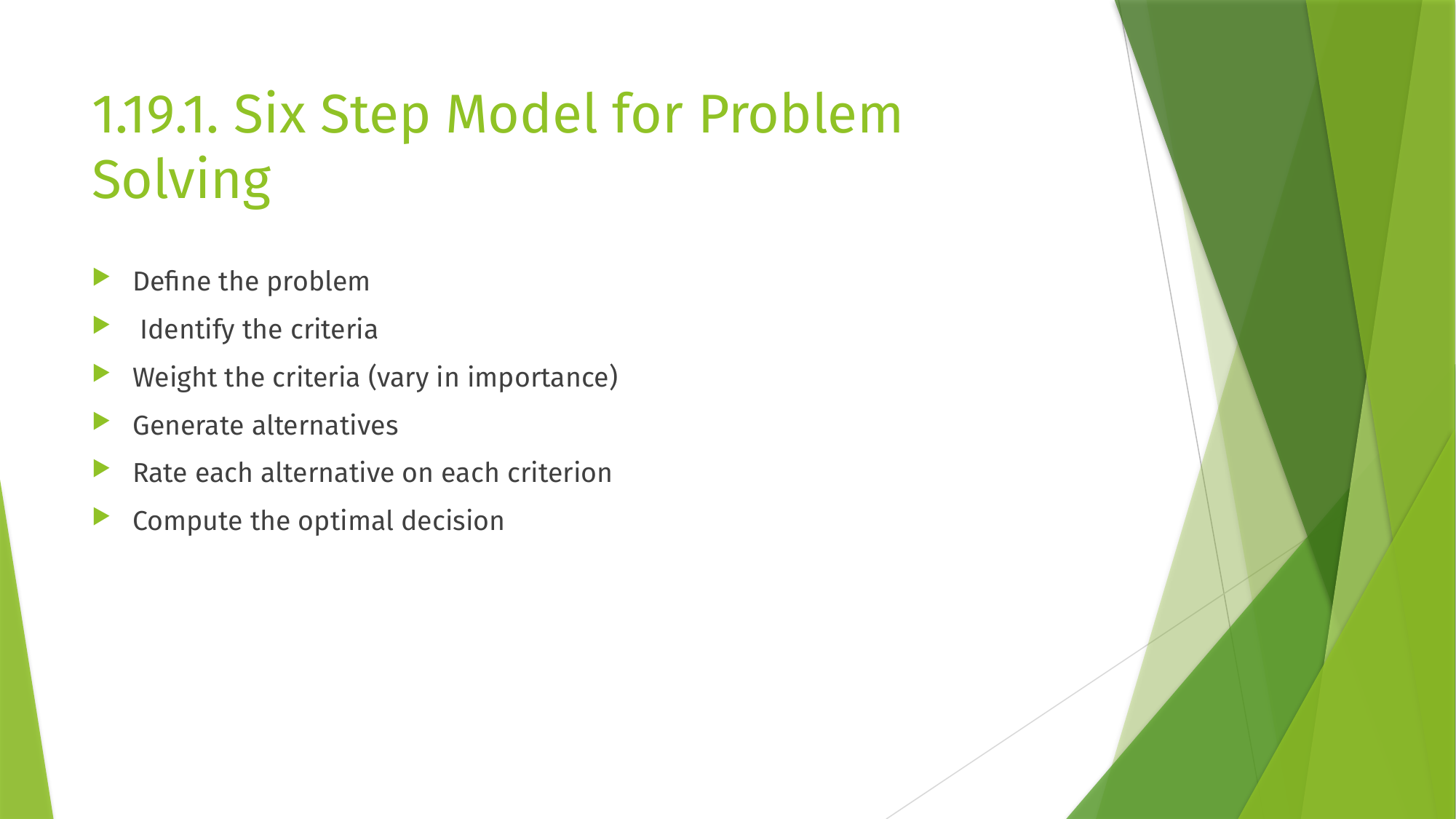

# 1.19.1. Six Step Model for Problem Solving
Define the problem
 Identify the criteria
Weight the criteria (vary in importance)
Generate alternatives
Rate each alternative on each criterion
Compute the optimal decision